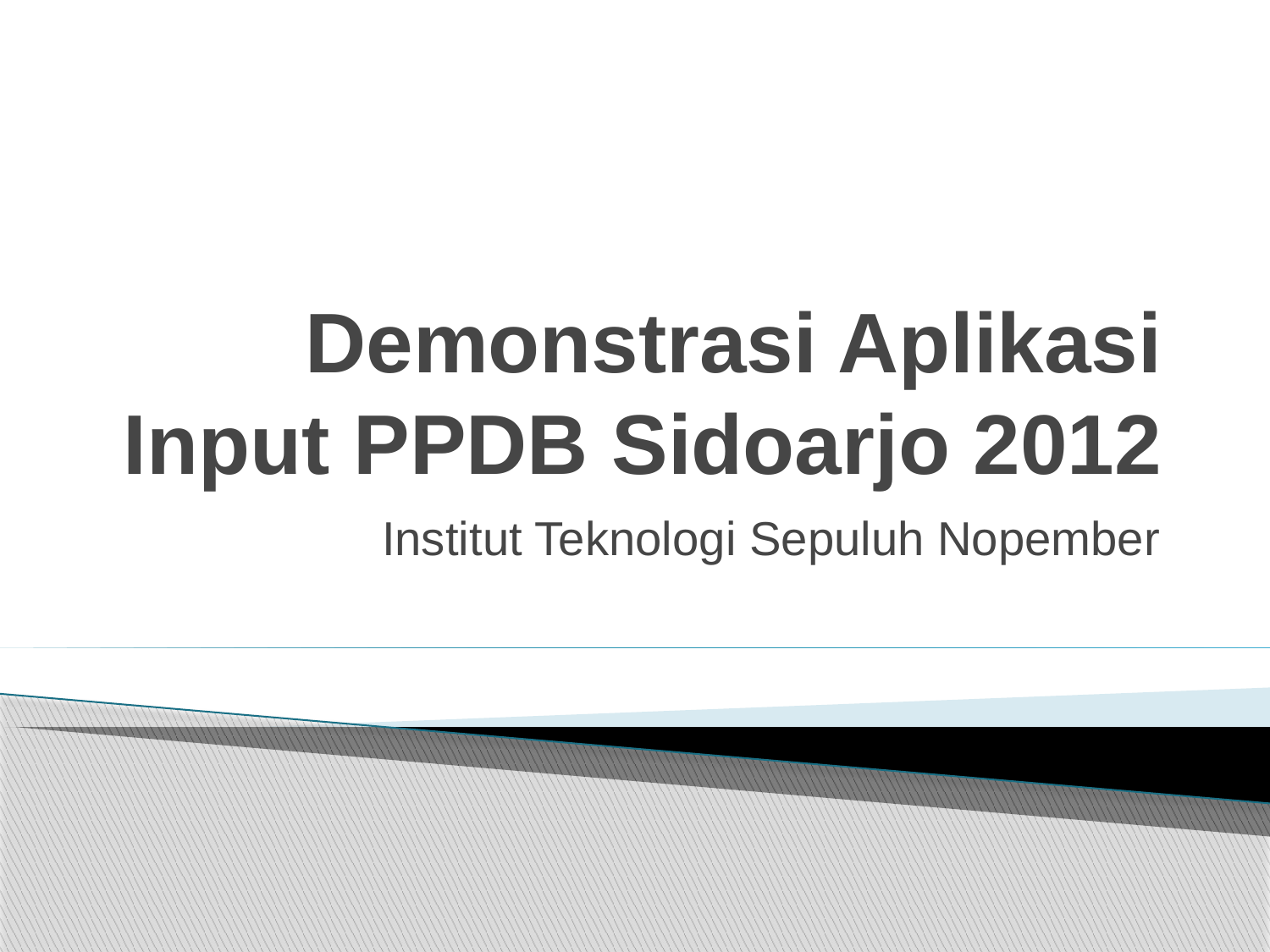

# Demonstrasi Aplikasi Input PPDB Sidoarjo 2012
Institut Teknologi Sepuluh Nopember